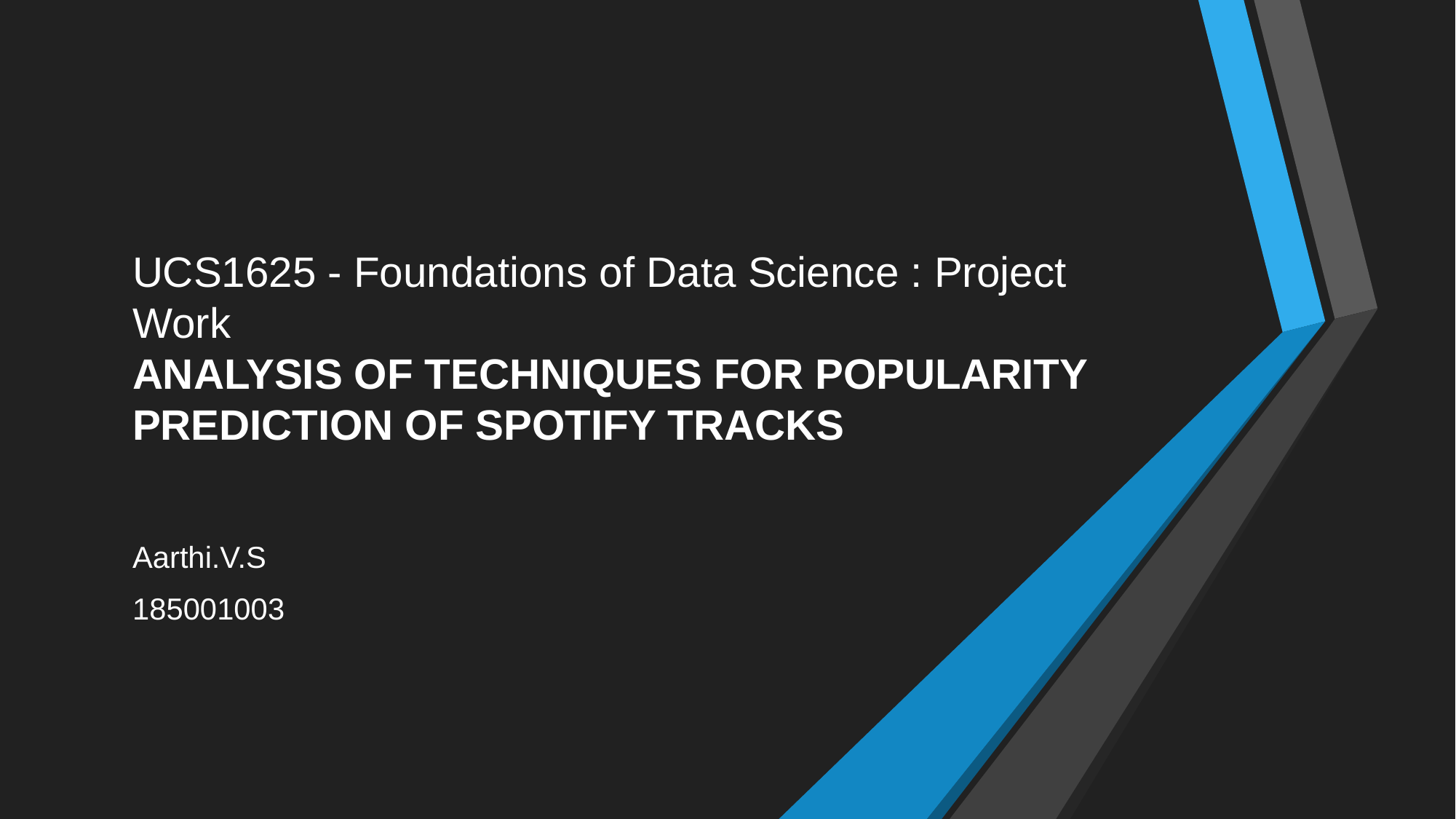

# UCS1625 - Foundations of Data Science : Project Work ANALYSIS OF TECHNIQUES FOR POPULARITY PREDICTION OF SPOTIFY TRACKS
Aarthi.V.S
185001003